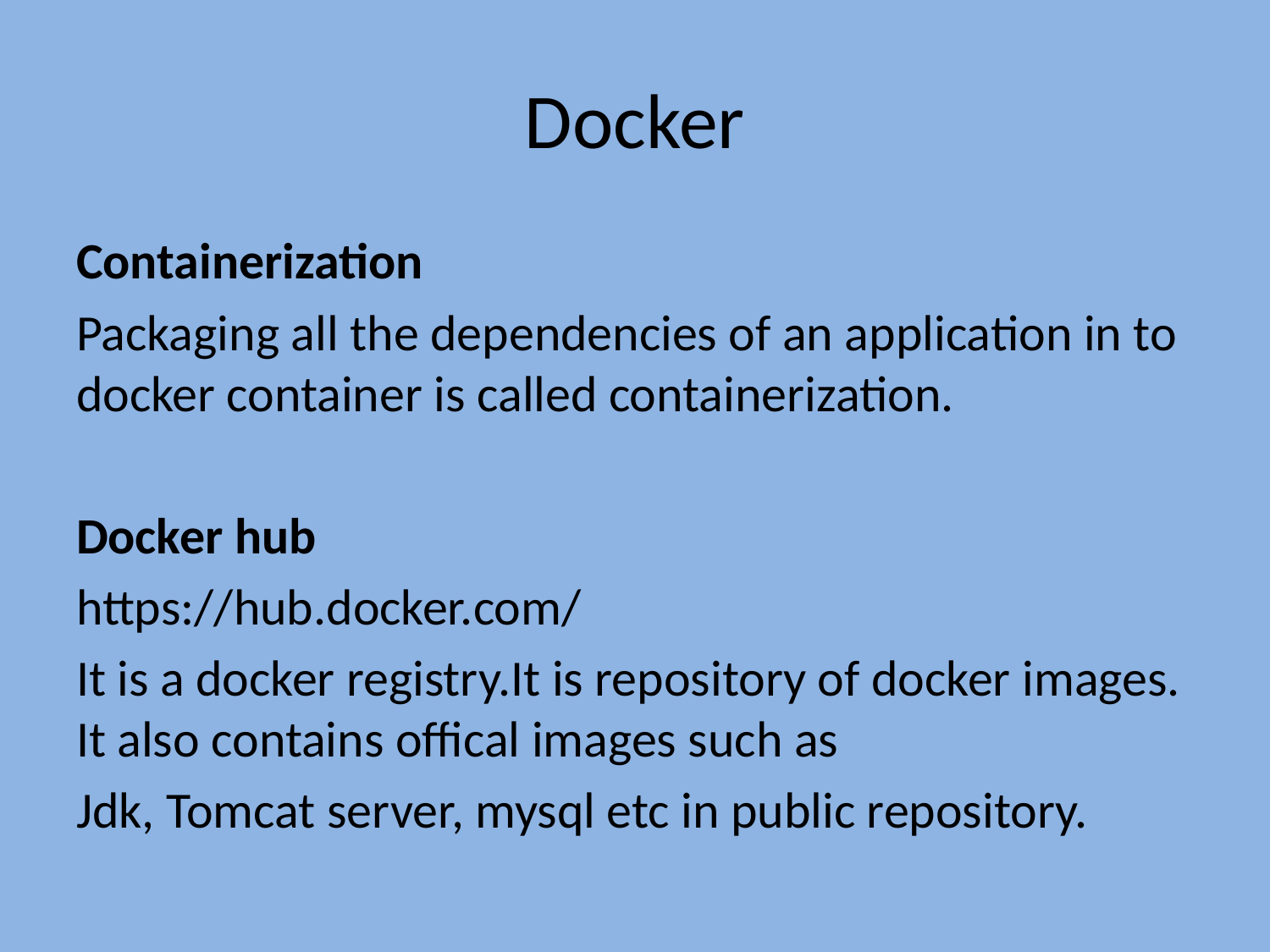

# Docker
Containerization
Packaging all the dependencies of an application in to docker container is called containerization.

Docker hub
https://hub.docker.com/
It is a docker registry.It is repository of docker images. It also contains offical images such as
Jdk, Tomcat server, mysql etc in public repository.